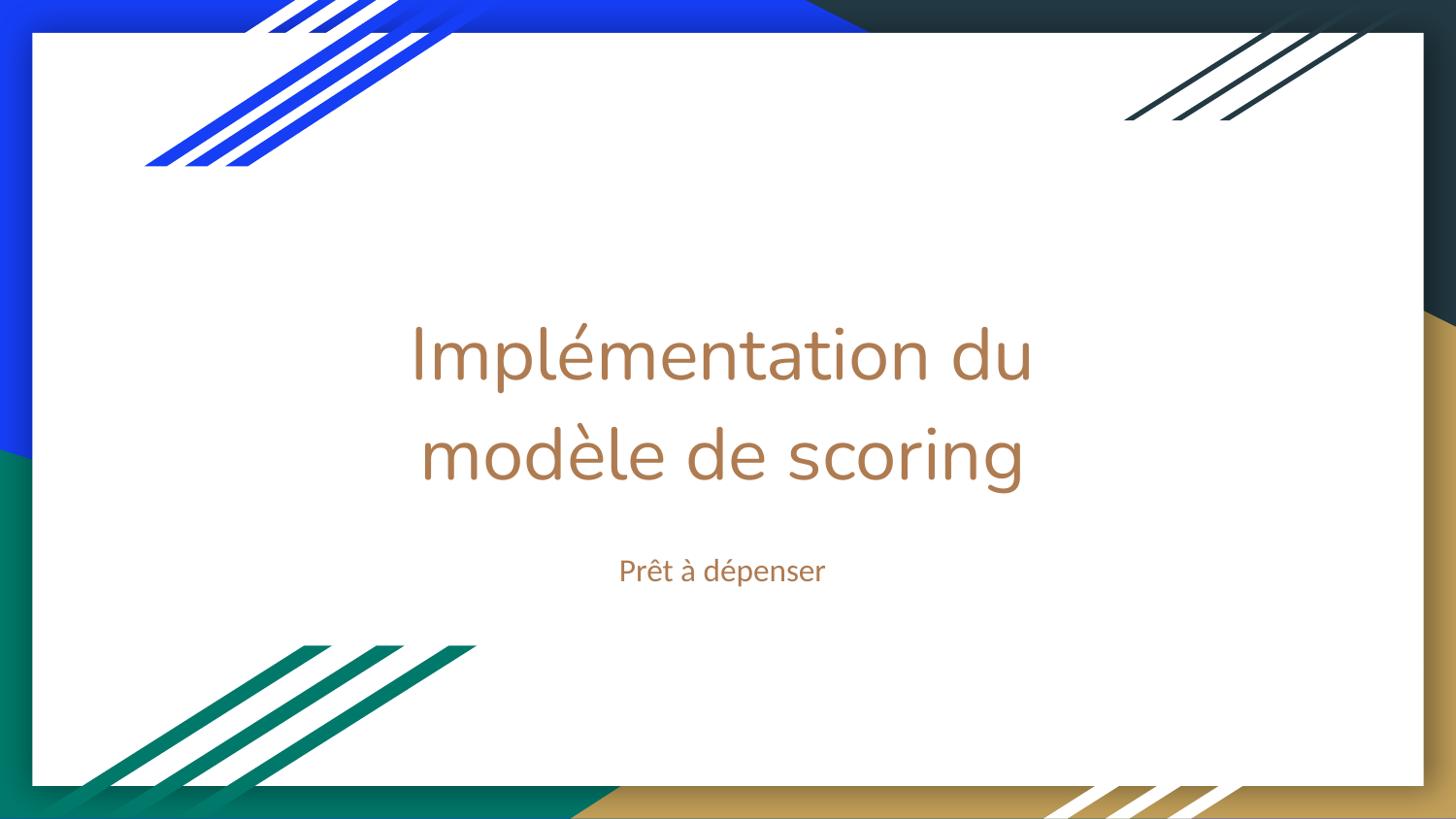

# Implémentation du modèle de scoring
Prêt à dépenser